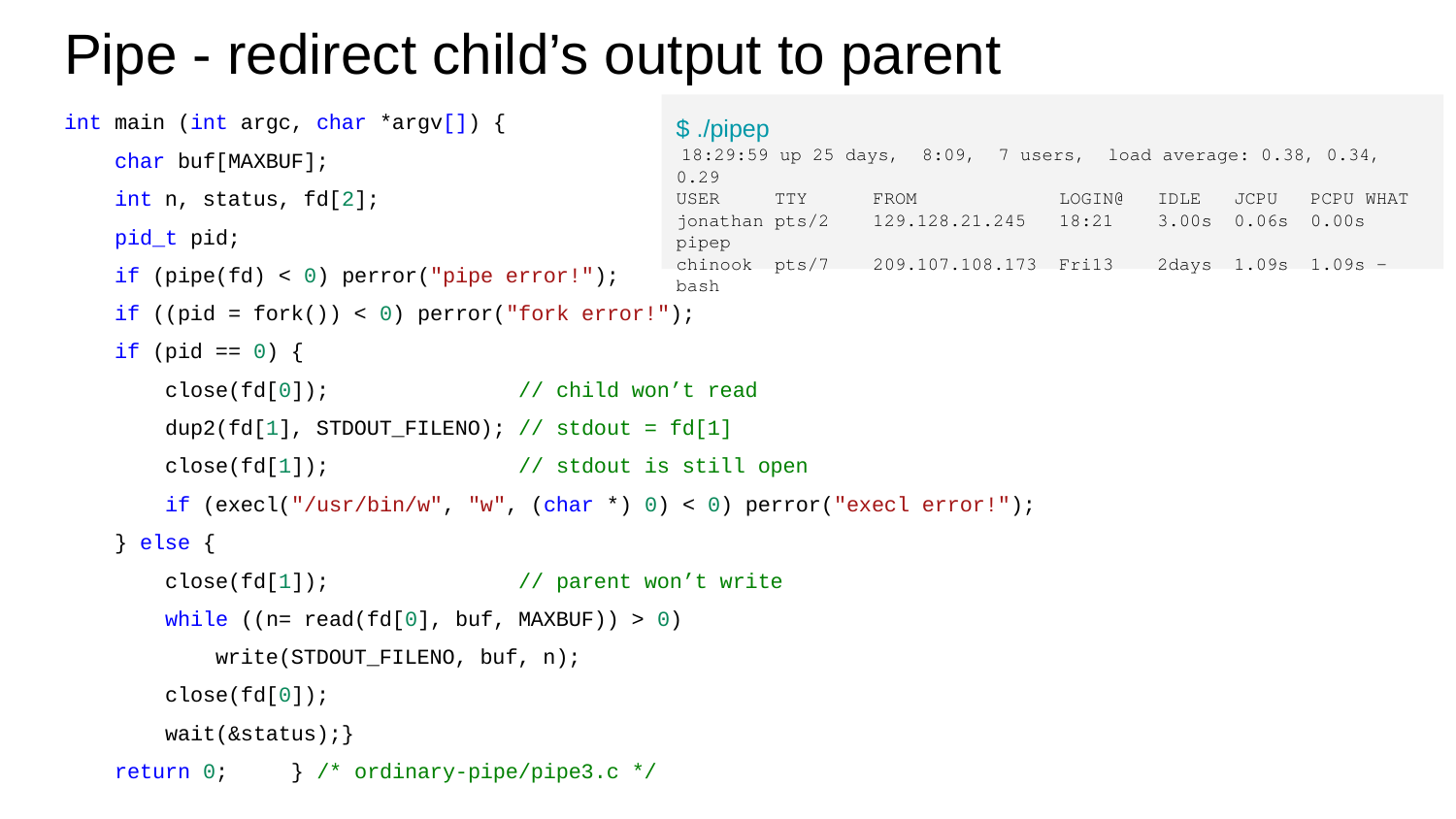

# Pipe - redirect child’s output to parent
int main (int argc, char *argv[]) {
    char buf[MAXBUF];
    int n, status, fd[2];
    pid_t pid;
    if (pipe(fd) < 0) perror("pipe error!");
    if ((pid = fork()) < 0) perror("fork error!");
    if (pid == 0) {
        close(fd[0]);               // child won’t read
        dup2(fd[1], STDOUT_FILENO); // stdout = fd[1]
        close(fd[1]);               // stdout is still open
        if (execl("/usr/bin/w", "w", (char *) 0) < 0) perror("execl error!");
    } else {
        close(fd[1]);               // parent won’t write
        while ((n= read(fd[0], buf, MAXBUF)) > 0)
            write(STDOUT_FILENO, buf, n);
        close(fd[0]);
        wait(&status);}
    return 0;     } /* ordinary-pipe/pipe3.c */

$ ./pipep
 18:29:59 up 25 days,  8:09,  7 users,  load average: 0.38, 0.34, 0.29
USER     TTY      FROM             LOGIN@   IDLE   JCPU   PCPU WHAT
jonathan pts/2    129.128.21.245   18:21    3.00s  0.06s  0.00s pipep
chinook  pts/7    209.107.108.173  Fri13    2days  1.09s  1.09s -bash